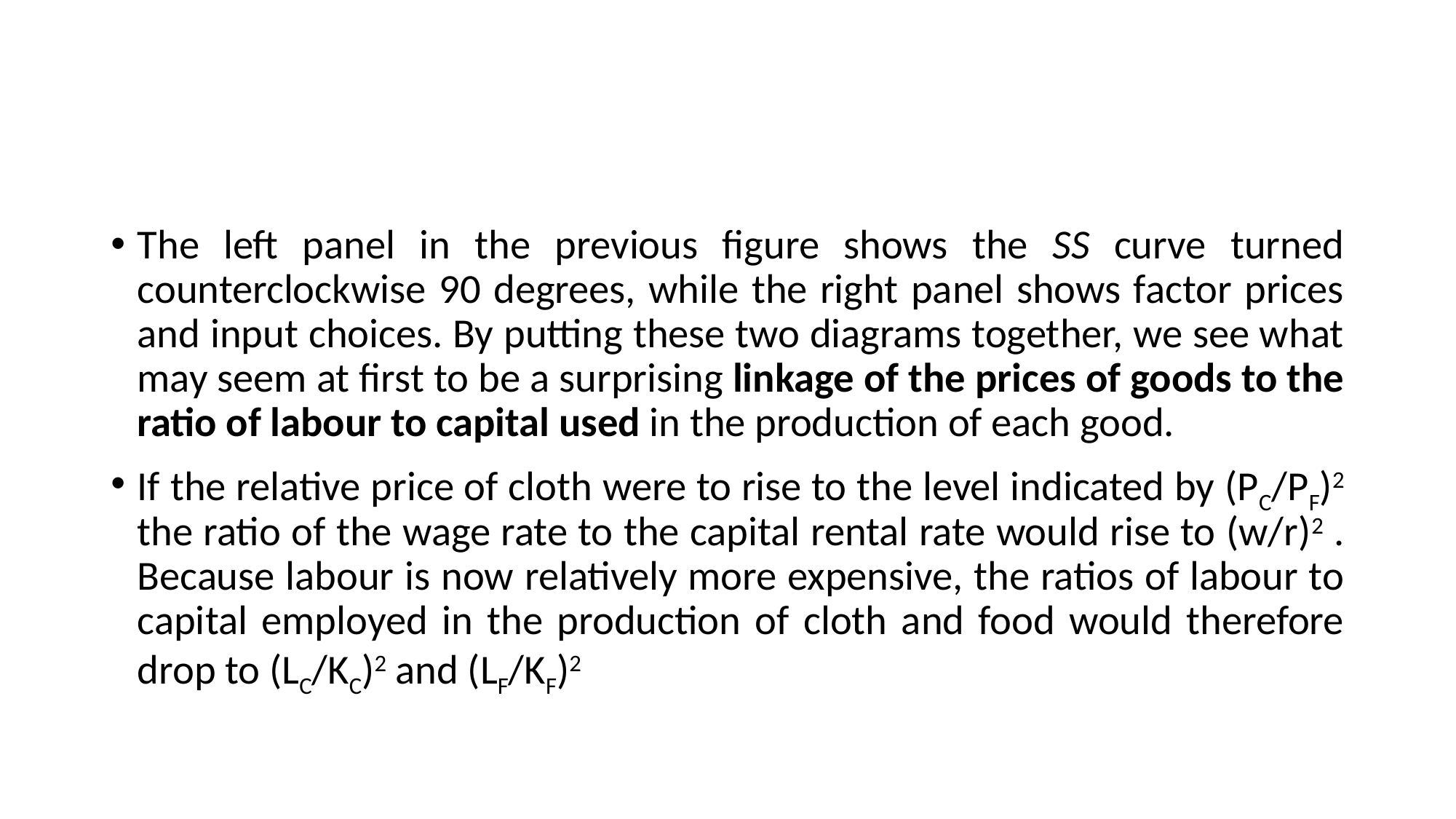

#
The left panel in the previous figure shows the SS curve turned counterclockwise 90 degrees, while the right panel shows factor prices and input choices. By putting these two diagrams together, we see what may seem at first to be a surprising linkage of the prices of goods to the ratio of labour to capital used in the production of each good.
If the relative price of cloth were to rise to the level indicated by (PC/PF)2 the ratio of the wage rate to the capital rental rate would rise to (w/r)2 . Because labour is now relatively more expensive, the ratios of labour to capital employed in the production of cloth and food would therefore drop to (LC/KC)2 and (LF/KF)2